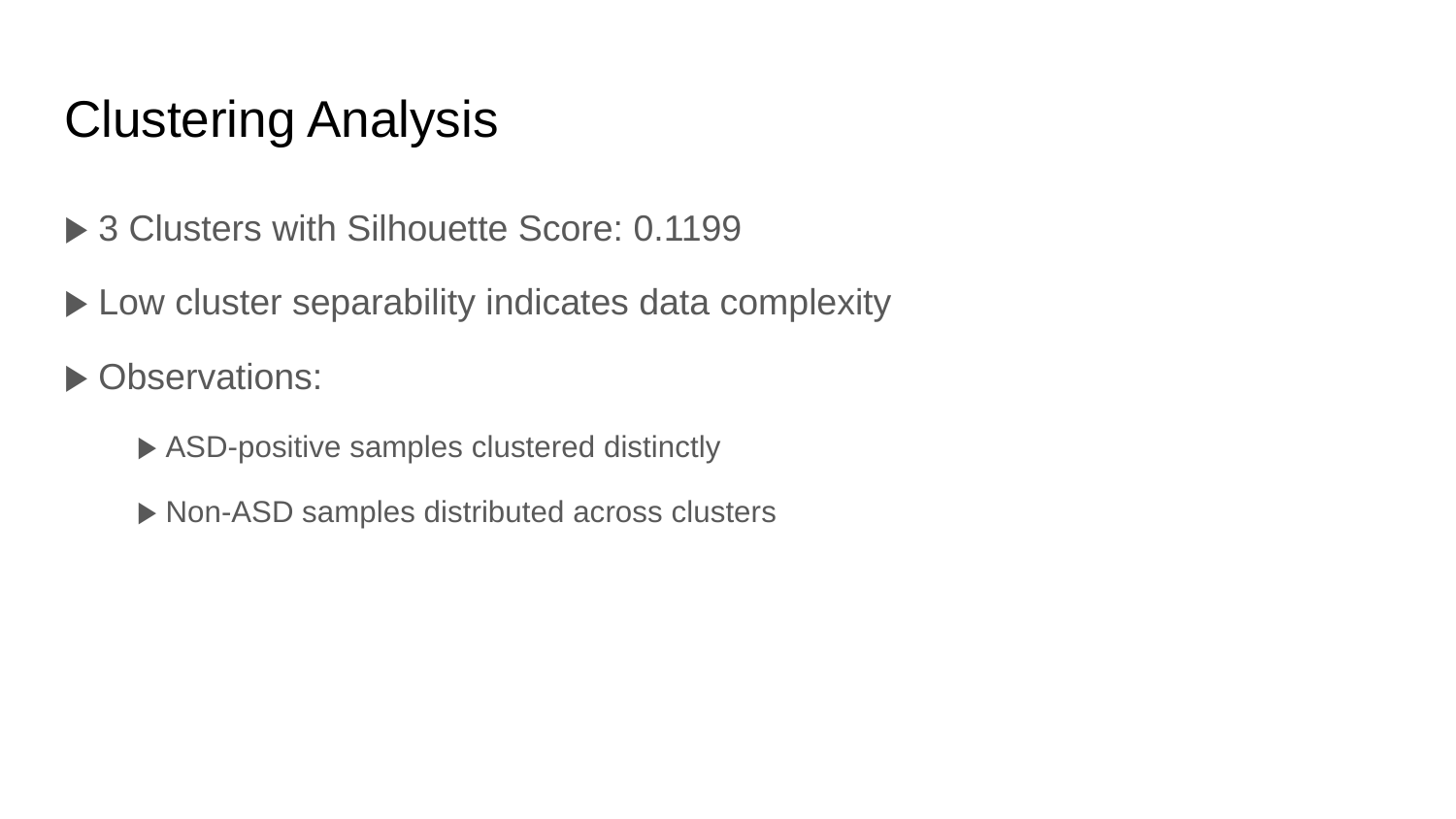

# Clustering Analysis
▶ 3 Clusters with Silhouette Score: 0.1199
▶ Low cluster separability indicates data complexity
▶ Observations:
▶ ASD-positive samples clustered distinctly
▶ Non-ASD samples distributed across clusters